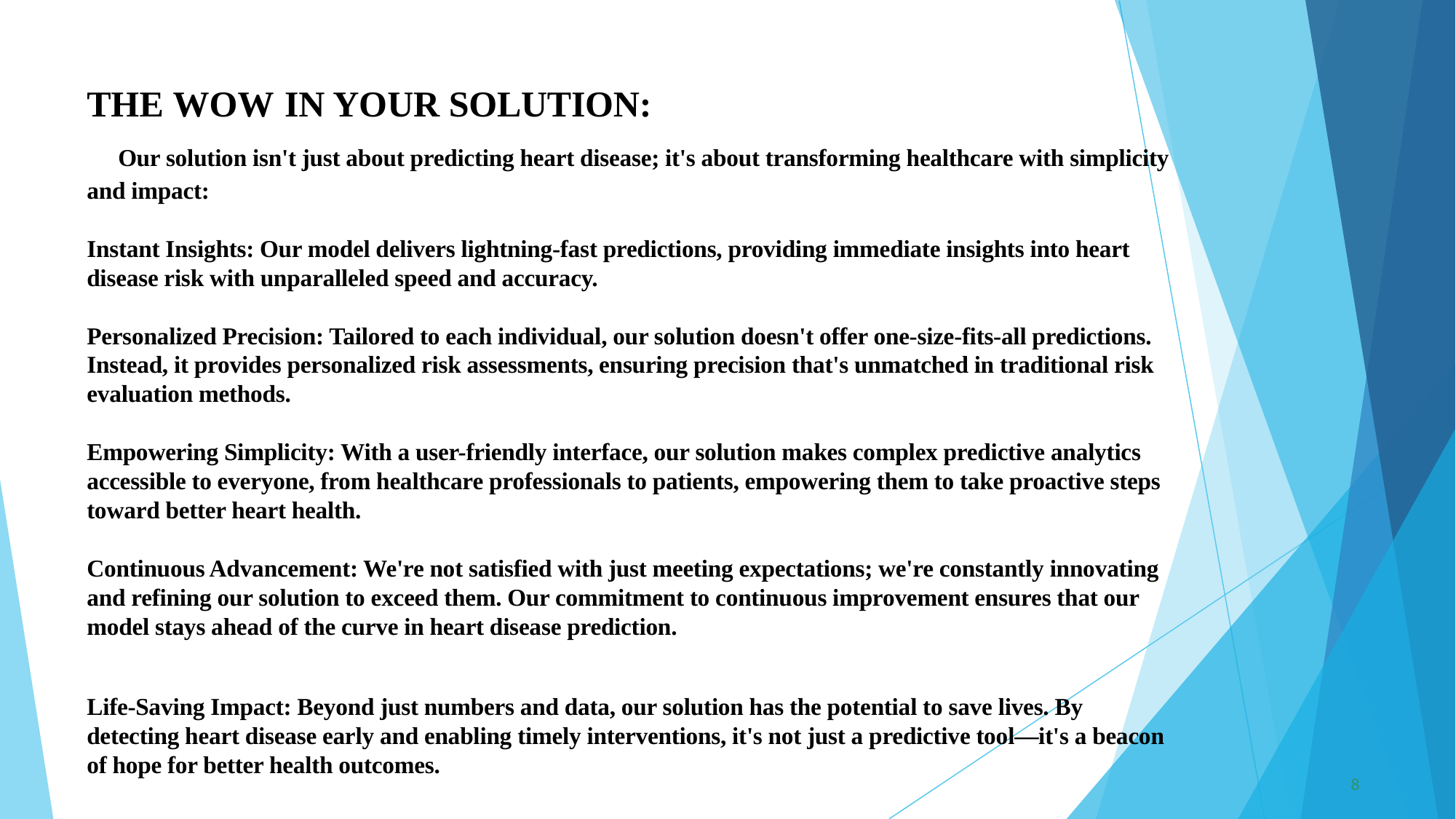

# THE WOW IN YOUR SOLUTION: Our solution isn't just about predicting heart disease; it's about transforming healthcare with simplicity and impact: Instant Insights: Our model delivers lightning-fast predictions, providing immediate insights into heart disease risk with unparalleled speed and accuracy. Personalized Precision: Tailored to each individual, our solution doesn't offer one-size-fits-all predictions. Instead, it provides personalized risk assessments, ensuring precision that's unmatched in traditional risk evaluation methods. Empowering Simplicity: With a user-friendly interface, our solution makes complex predictive analytics accessible to everyone, from healthcare professionals to patients, empowering them to take proactive steps toward better heart health. Continuous Advancement: We're not satisfied with just meeting expectations; we're constantly innovating and refining our solution to exceed them. Our commitment to continuous improvement ensures that our model stays ahead of the curve in heart disease prediction. Life-Saving Impact: Beyond just numbers and data, our solution has the potential to save lives. By detecting heart disease early and enabling timely interventions, it's not just a predictive tool—it's a beacon of hope for better health outcomes.
8